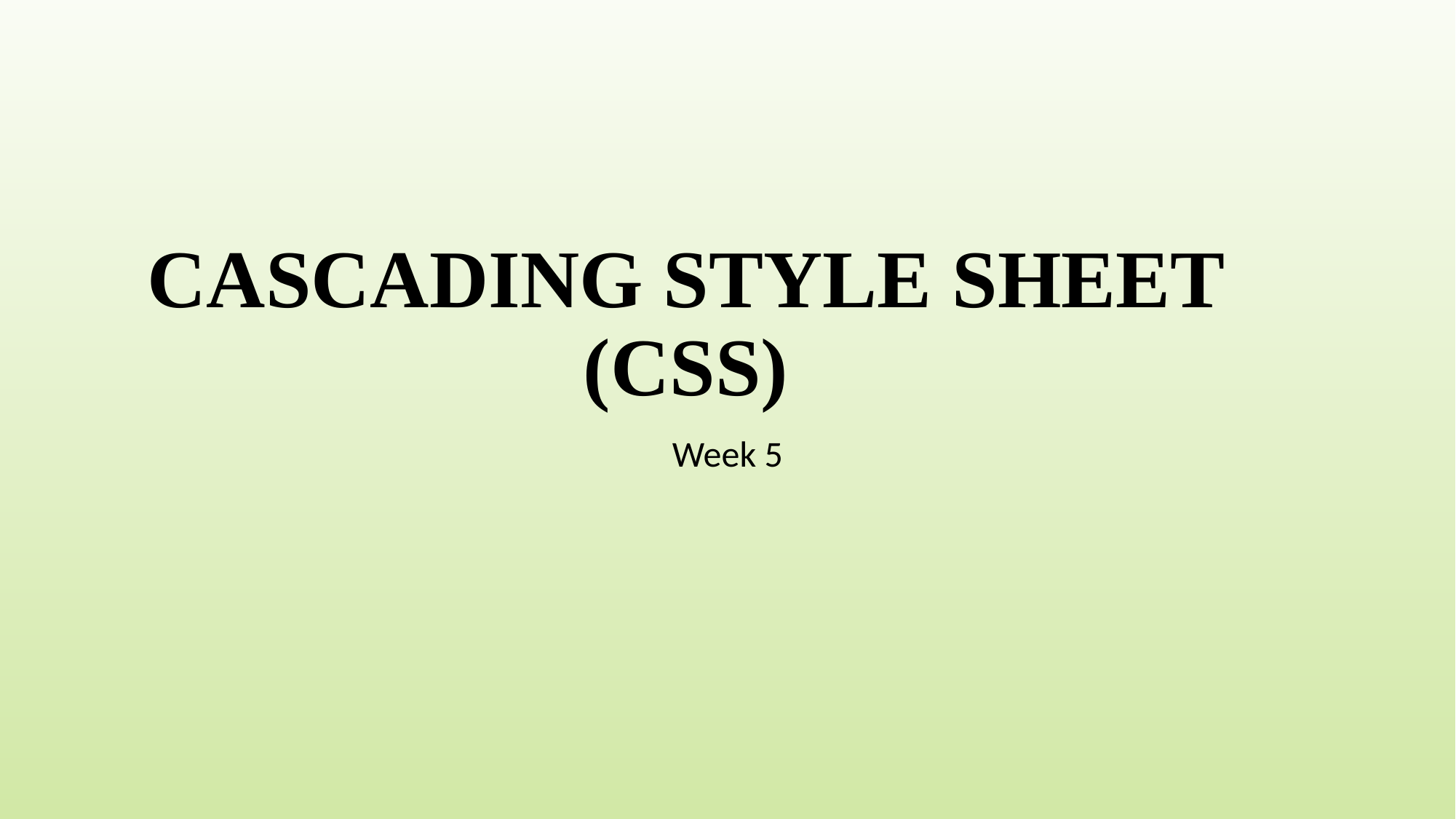

# CASCADING STYLE SHEET (CSS)
Week 5